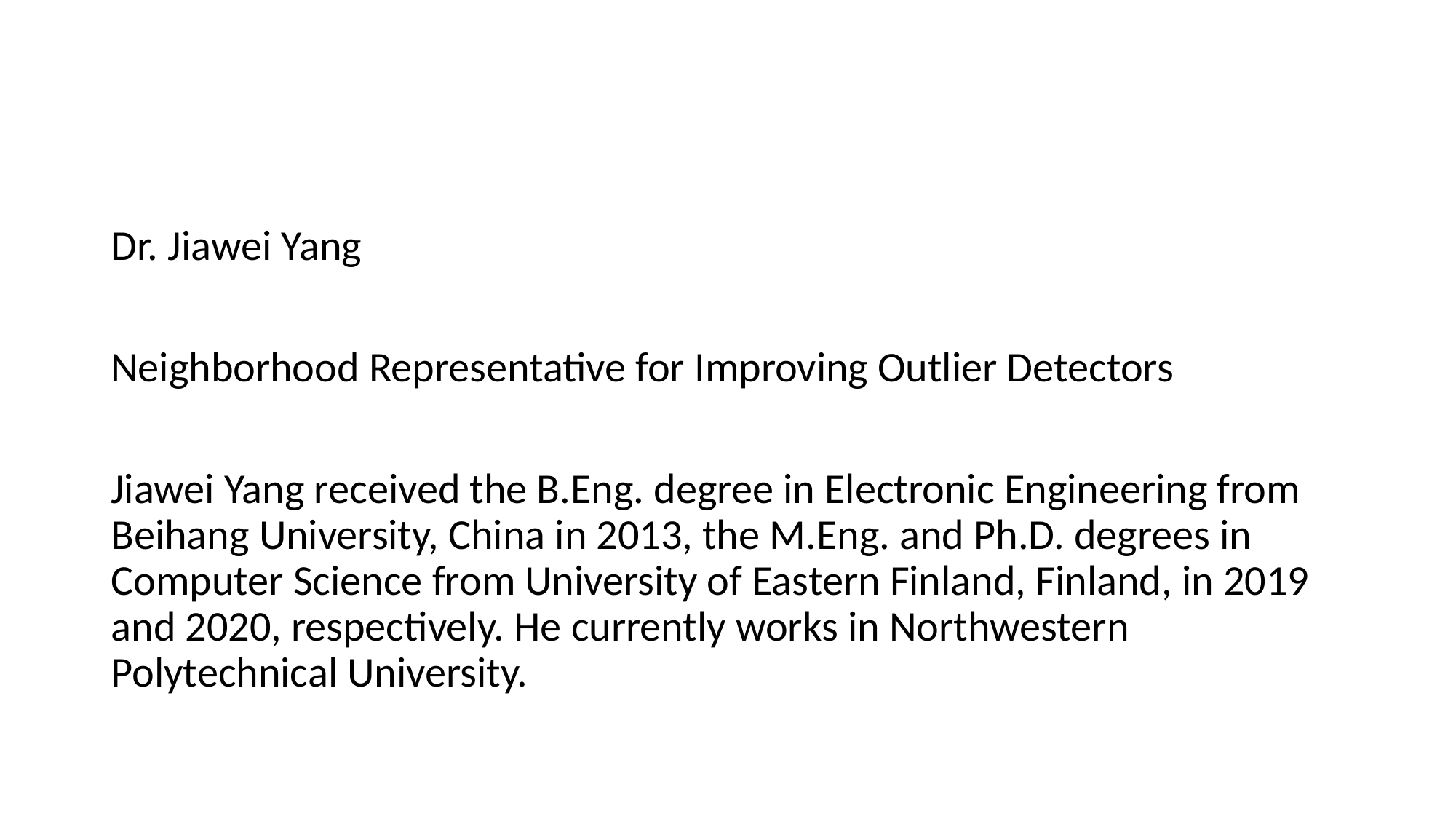

Dr. Jiawei Yang

Neighborhood Representative for Improving Outlier Detectors

Jiawei Yang received the B.Eng. degree in Electronic Engineering from Beihang University, China in 2013, the M.Eng. and Ph.D. degrees in Computer Science from University of Eastern Finland, Finland, in 2019 and 2020, respectively. He currently works in Northwestern Polytechnical University.